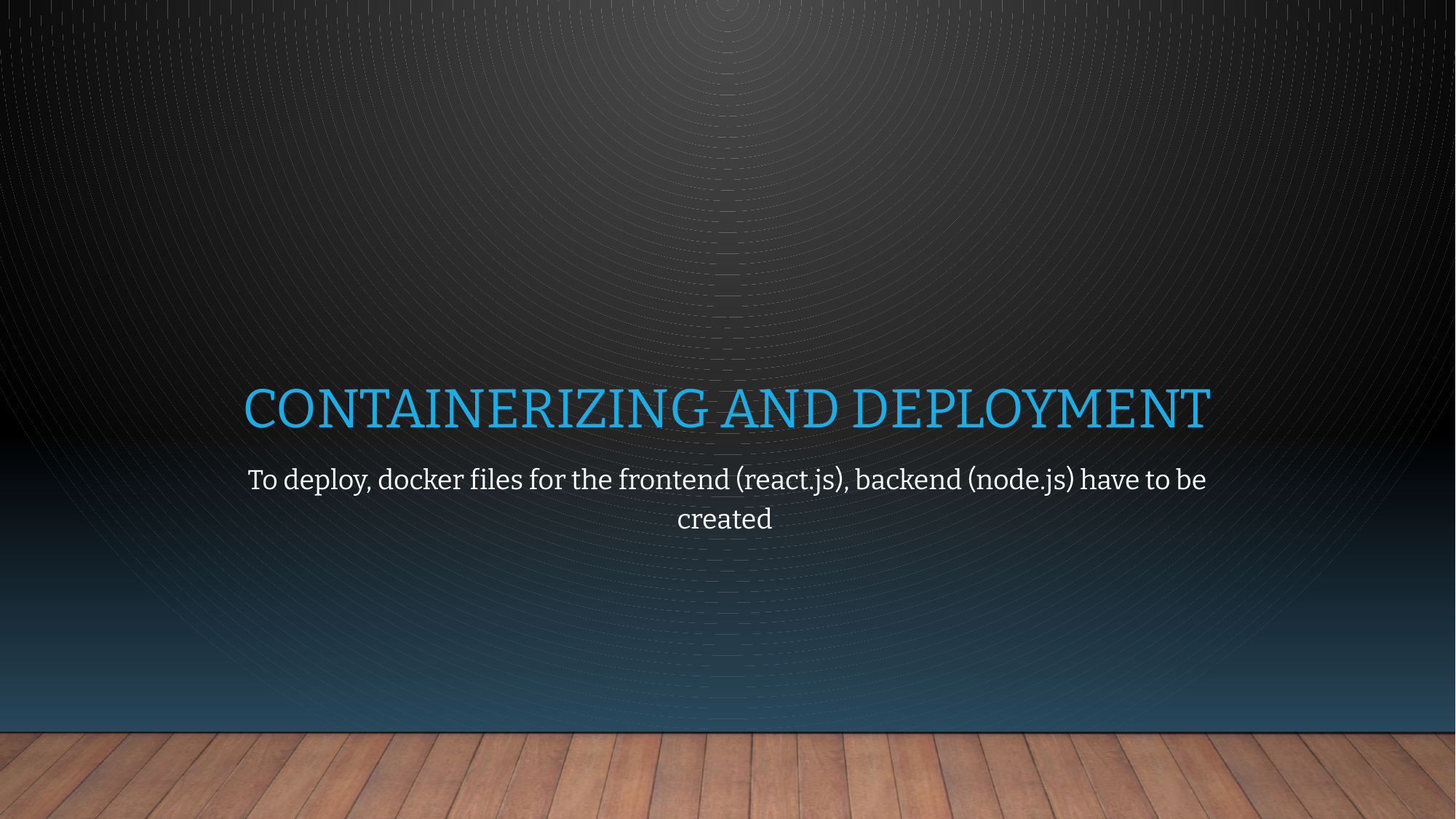

# Containerizing and deployment
To deploy, docker files for the frontend (react.js), backend (node.js) have to be created